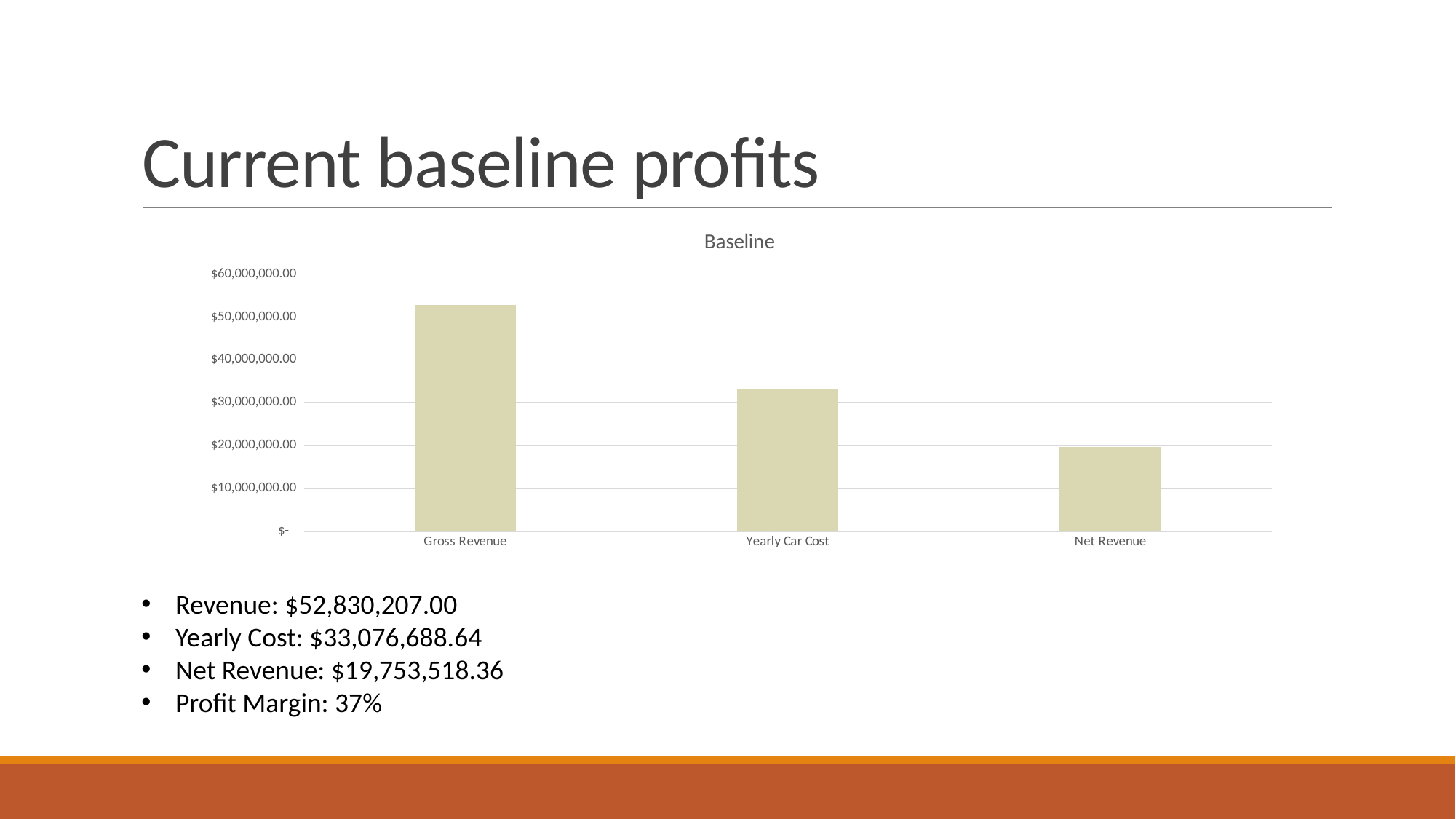

# Current baseline profits

### Chart:

| Category | Baseline |
|---|---|
| Gross Revenue | 52830207.0 |
| Yearly Car Cost | 33076688.639999952 |
| Net Revenue | 19753518.360000048 |
Revenue: $52,830,207.00
Yearly Cost: $33,076,688.64
Net Revenue: $19,753,518.36
Profit Margin: 37%